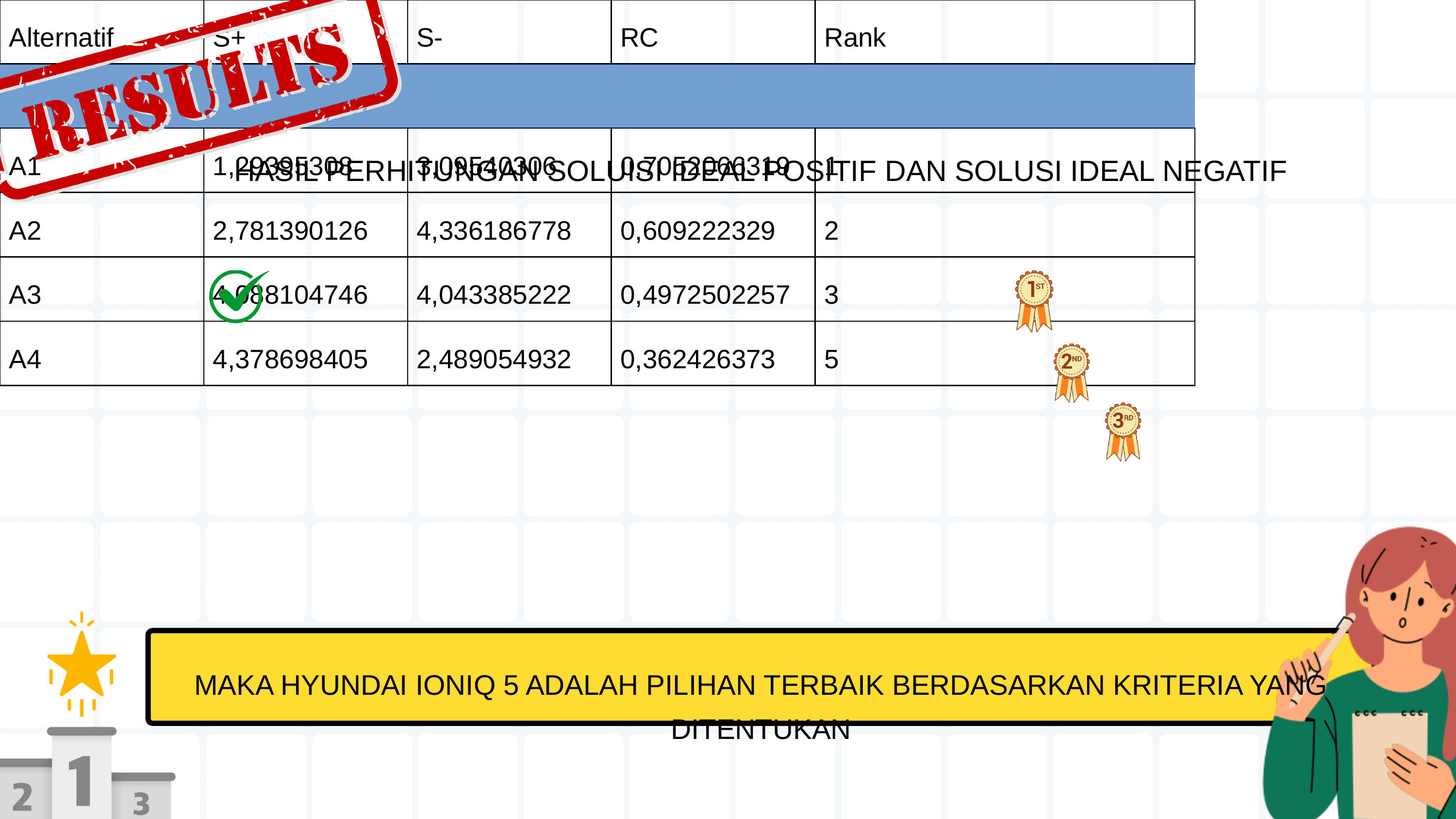

HASIL PERHITUNGAN SOLUISI IDEAL POSITIF DAN SOLUSI IDEAL NEGATIF
| Alternatif | S+ | S- | RC | Rank |
| --- | --- | --- | --- | --- |
|  |  |  |  |  |
| A1 | 1,29395308 | 3,09540306 | 0,7052066319 | 1 |
| A2 | 2,781390126 | 4,336186778 | 0,609222329 | 2 |
| A3 | 4,088104746 | 4,043385222 | 0,4972502257 | 3 |
| A4 | 4,378698405 | 2,489054932 | 0,362426373 | 5 |
| A5 | 2,115752807 | 2,088209465 | 0,4967241211 | 4 |

MAKA HYUNDAI IONIQ 5 ADALAH PILIHAN TERBAIK BERDASARKAN KRITERIA YANG DITENTUKAN